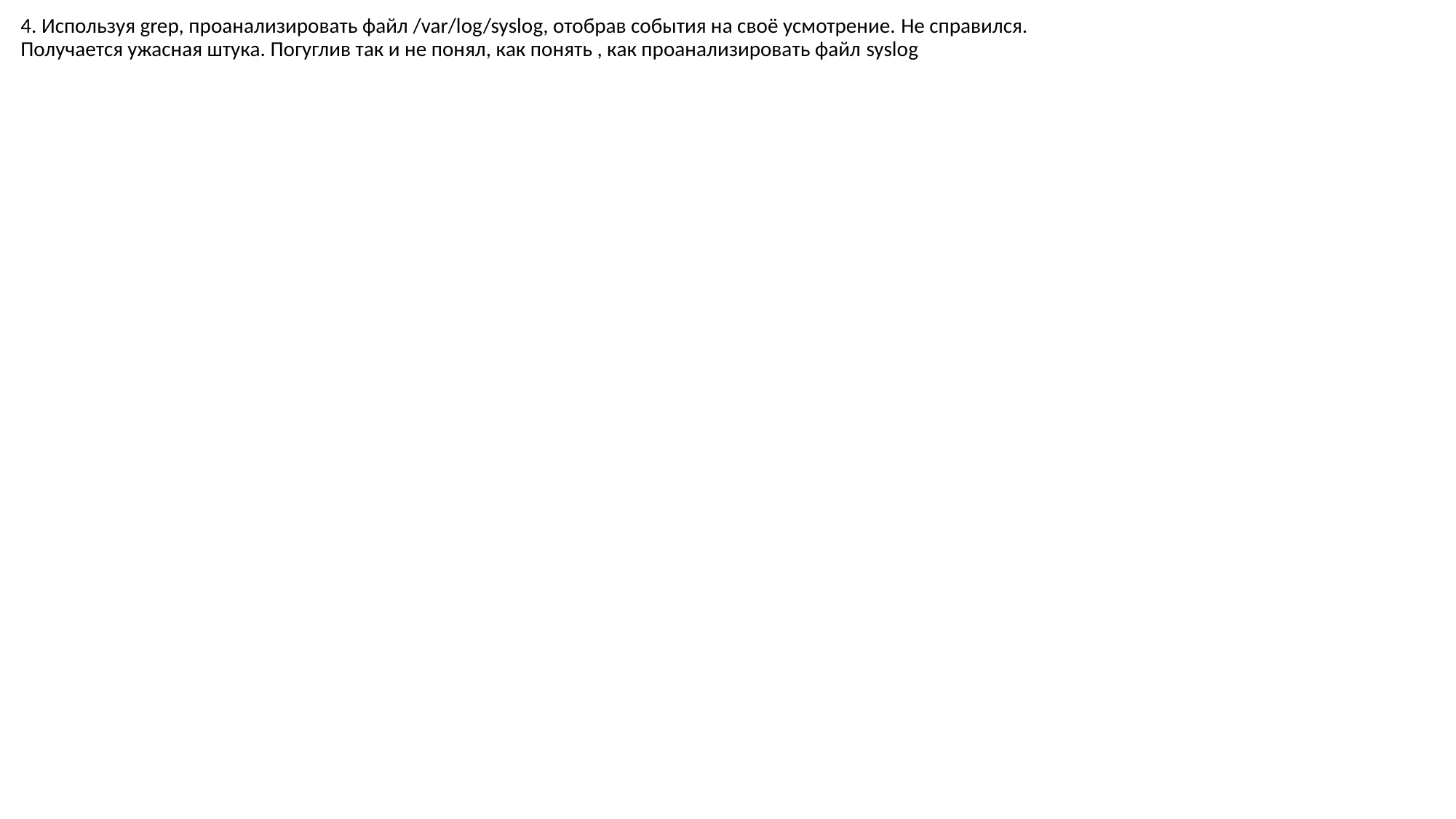

# 4. Используя grep, проанализировать файл /var/log/syslog, отобрав события на своё усмотрение. Не справился. Получается ужасная штука. Погуглив так и не понял, как понять , как проанализировать файл syslog